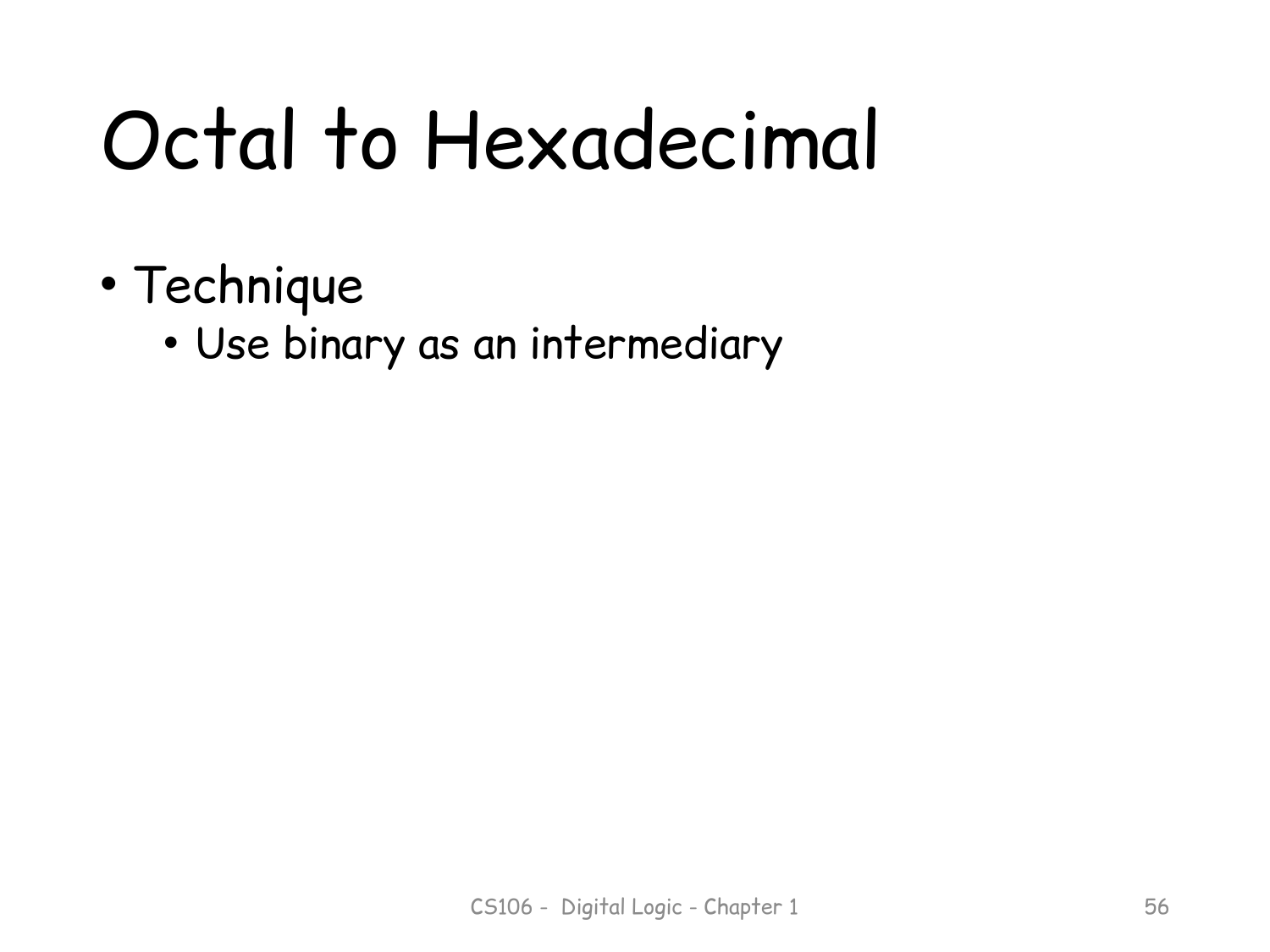

# Octal to Hexadecimal
Technique
Use binary as an intermediary
CS106 -  Digital Logic - Chapter 1
56